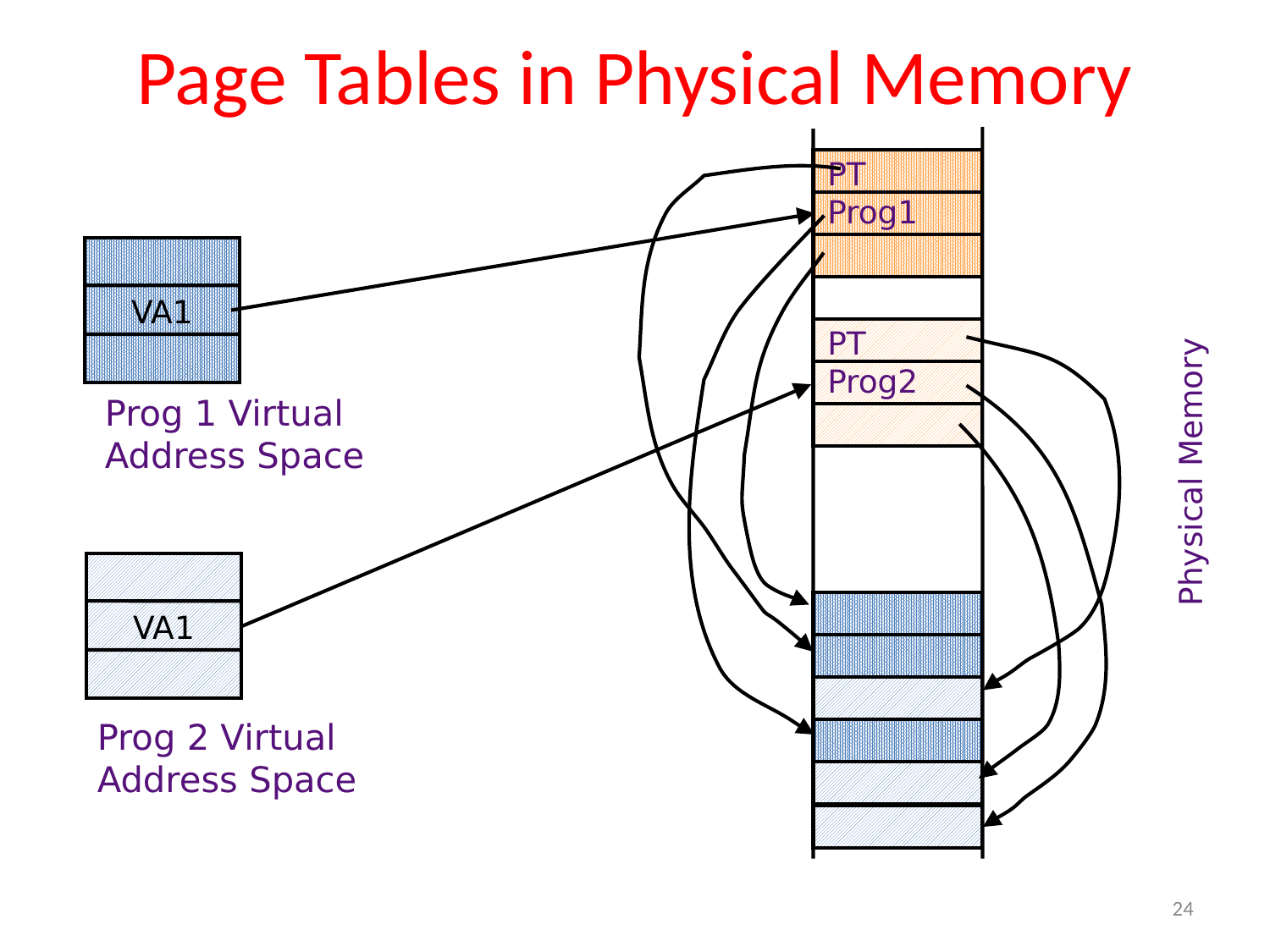

# Page Tables in Physical Memory

PT Prog1

VA1

Prog 1 Virtual Address Space
Prog 2 Virtual Address Space

PT Prog2

VA1

Physical Memory
24